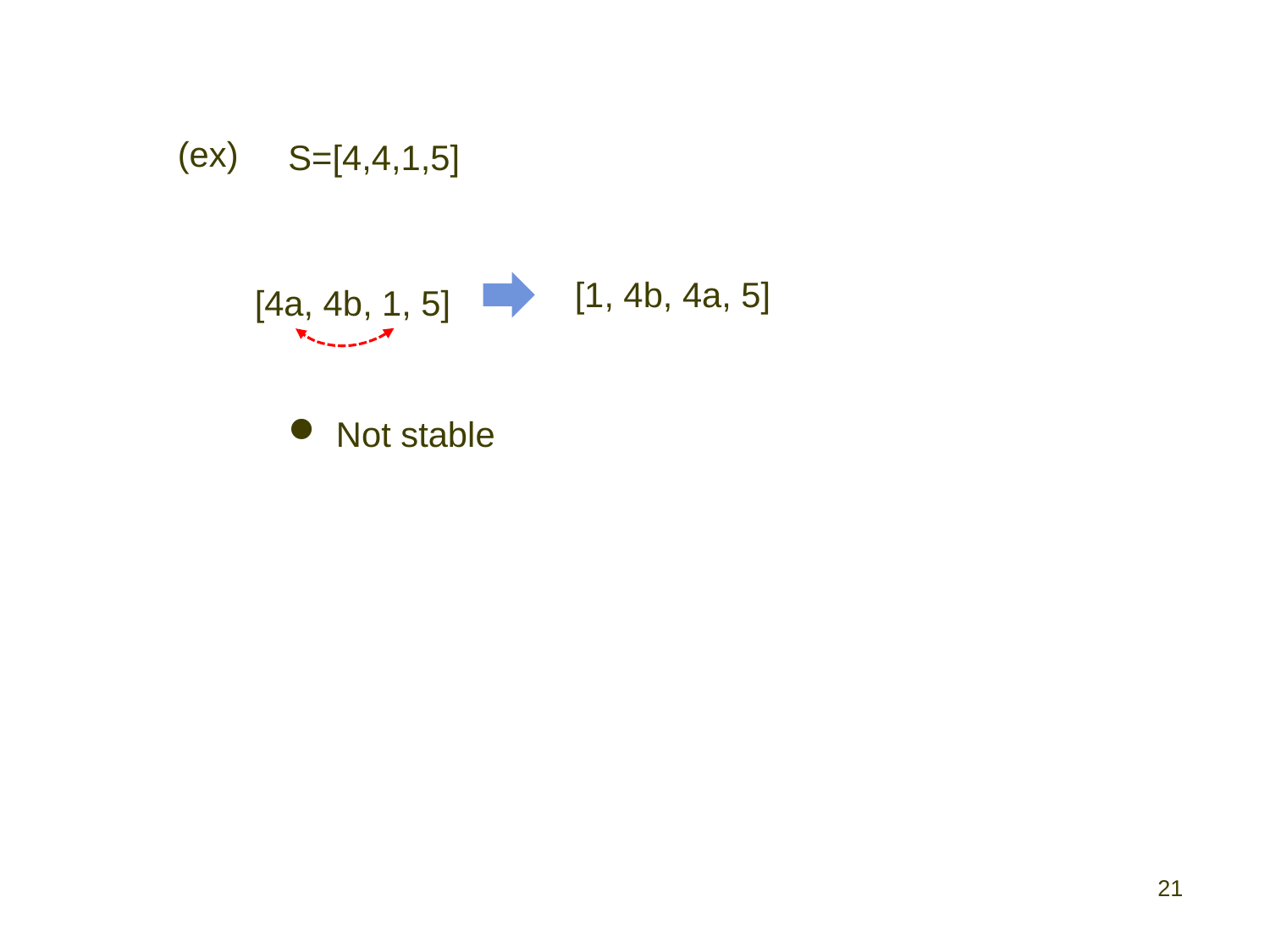

(ex)
S=[4,4,1,5]

[1, 4b, 4a, 5]

[4a, 4b, 1, 5]
Not stable
21